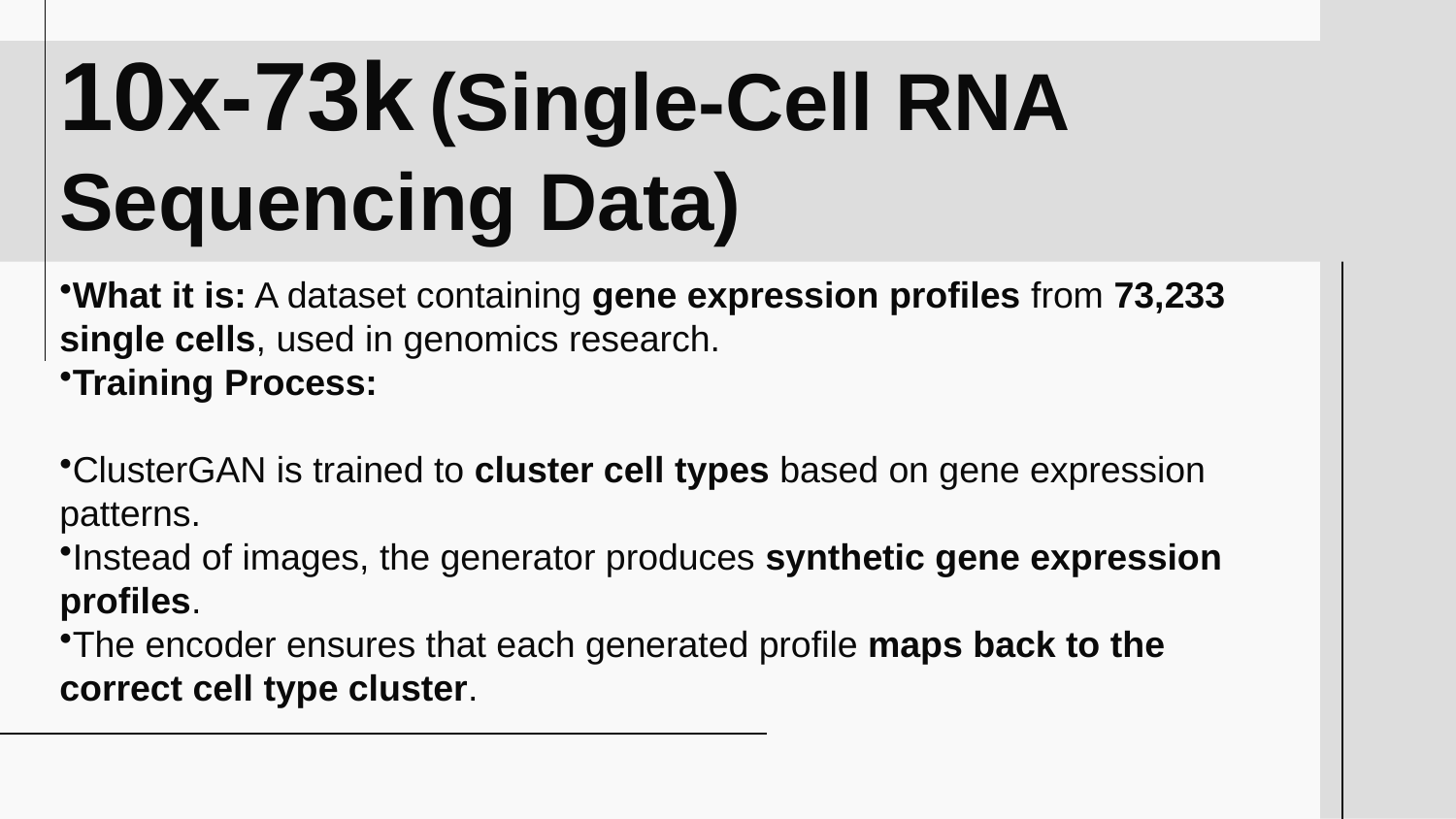

10x-73k (Single-Cell RNA Sequencing Data)

# What it is: A dataset containing gene expression profiles from 73,233 single cells, used in genomics research.
Training Process:
ClusterGAN is trained to cluster cell types based on gene expression patterns.
Instead of images, the generator produces synthetic gene expression profiles.
The encoder ensures that each generated profile maps back to the correct cell type cluster.